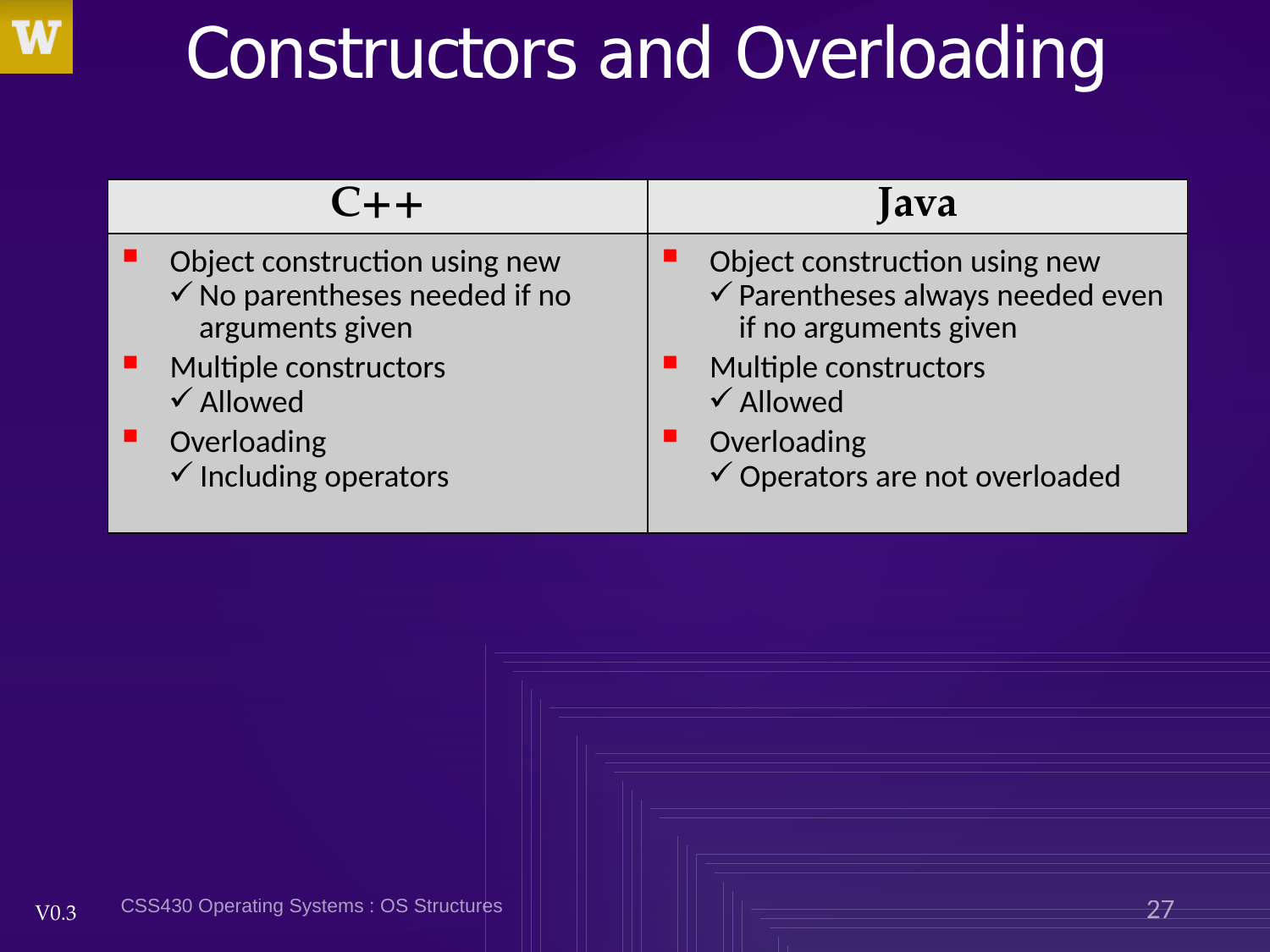

# Constructors and Overloading
| C++ | Java |
| --- | --- |
| Object construction using new No parentheses needed if no arguments given Multiple constructors Allowed Overloading Including operators | Object construction using new Parentheses always needed even if no arguments given Multiple constructors Allowed Overloading Operators are not overloaded |
CSS430 Operating Systems : OS Structures
27